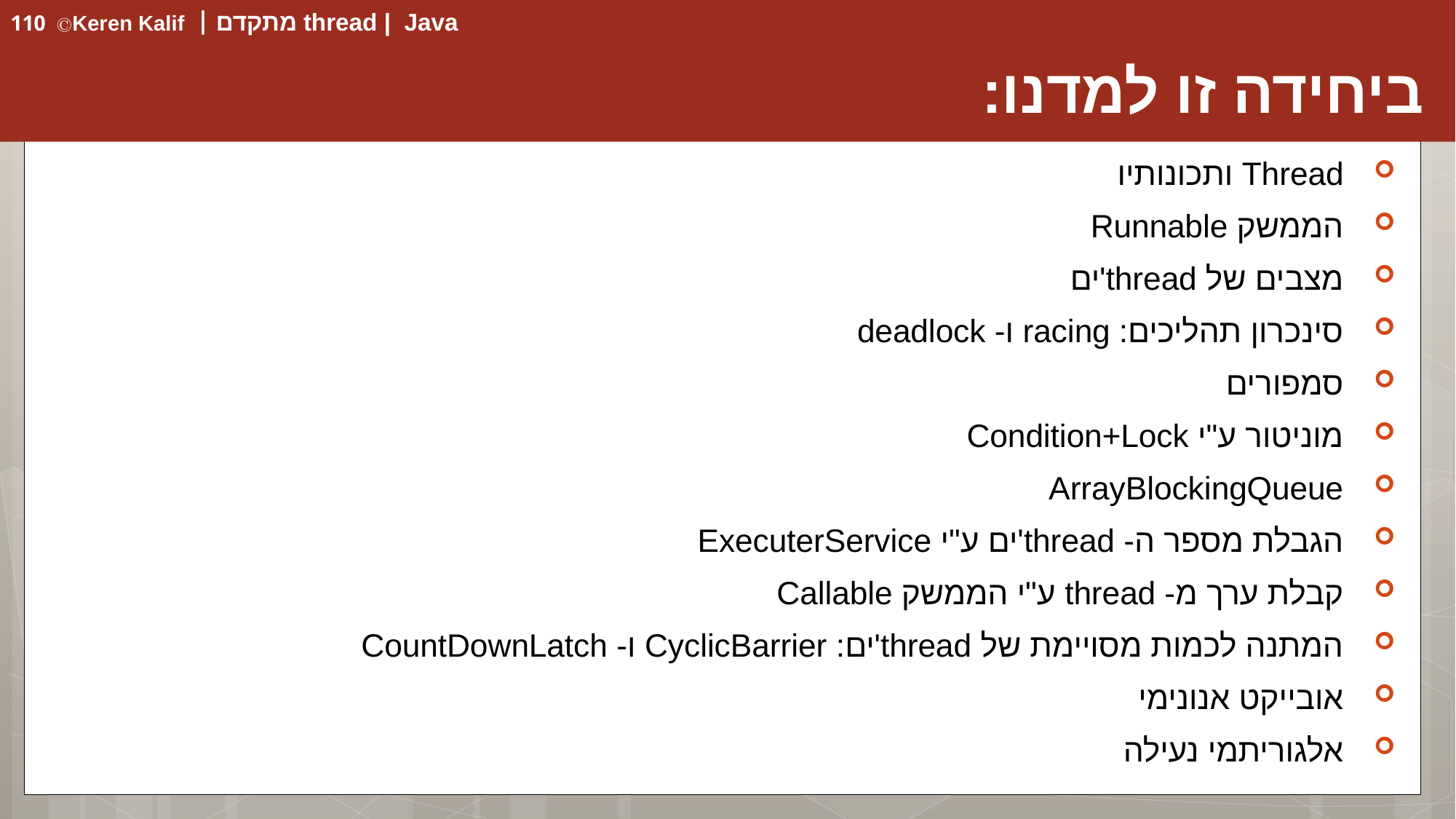

# ביחידה זו למדנו:
Thread ותכונותיו
הממשק Runnable
מצבים של thread'ים
סינכרון תהליכים: racing ו- deadlock
סמפורים
מוניטור ע"י Condition+Lock
ArrayBlockingQueue
הגבלת מספר ה- thread'ים ע"י ExecuterService
קבלת ערך מ- thread ע"י הממשק Callable
המתנה לכמות מסויימת של thread'ים: CyclicBarrier ו- CountDownLatch
אובייקט אנונימי
אלגוריתמי נעילה